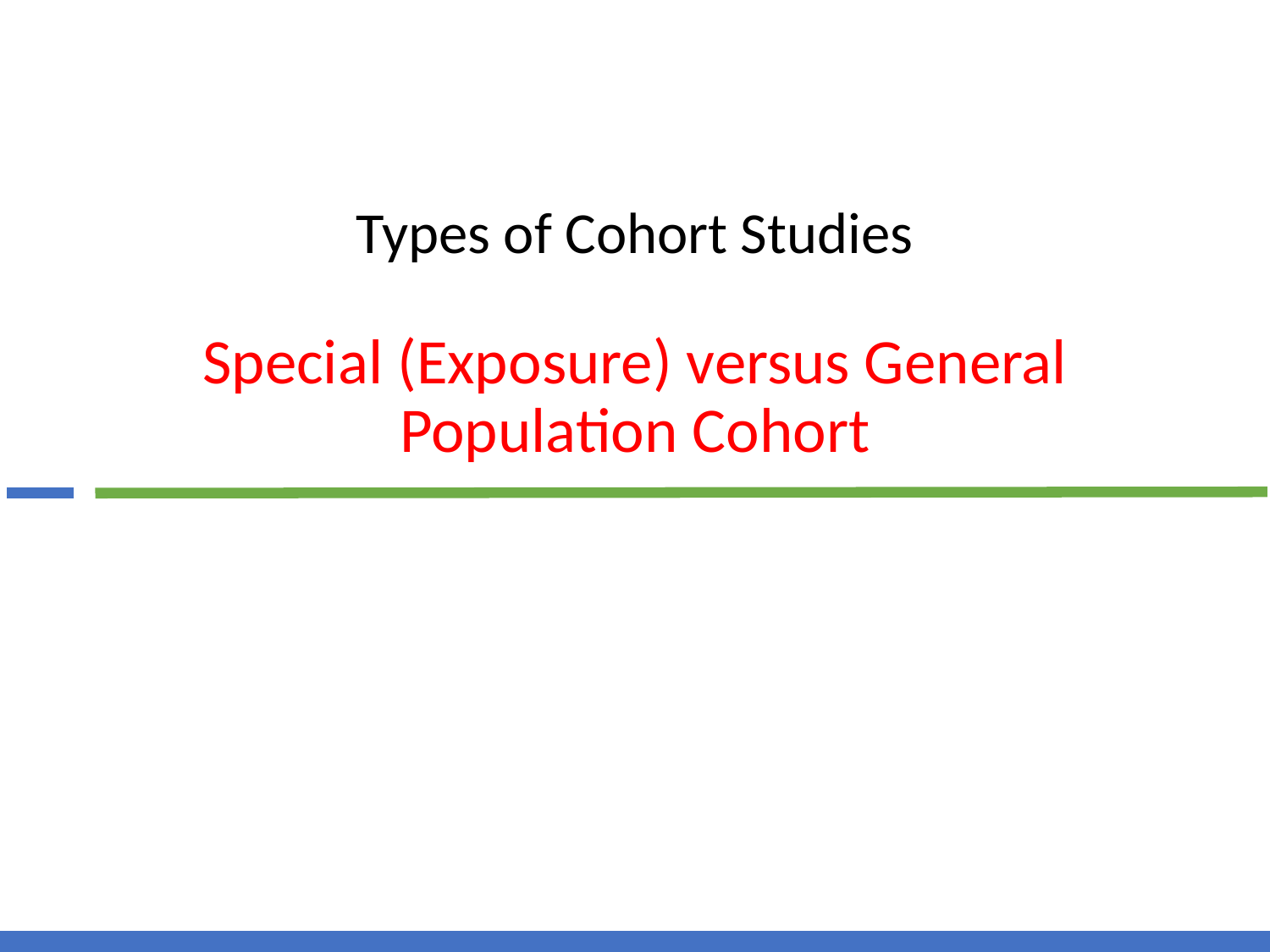

# Types of Cohort Studies Special (Exposure) versus General Population Cohort